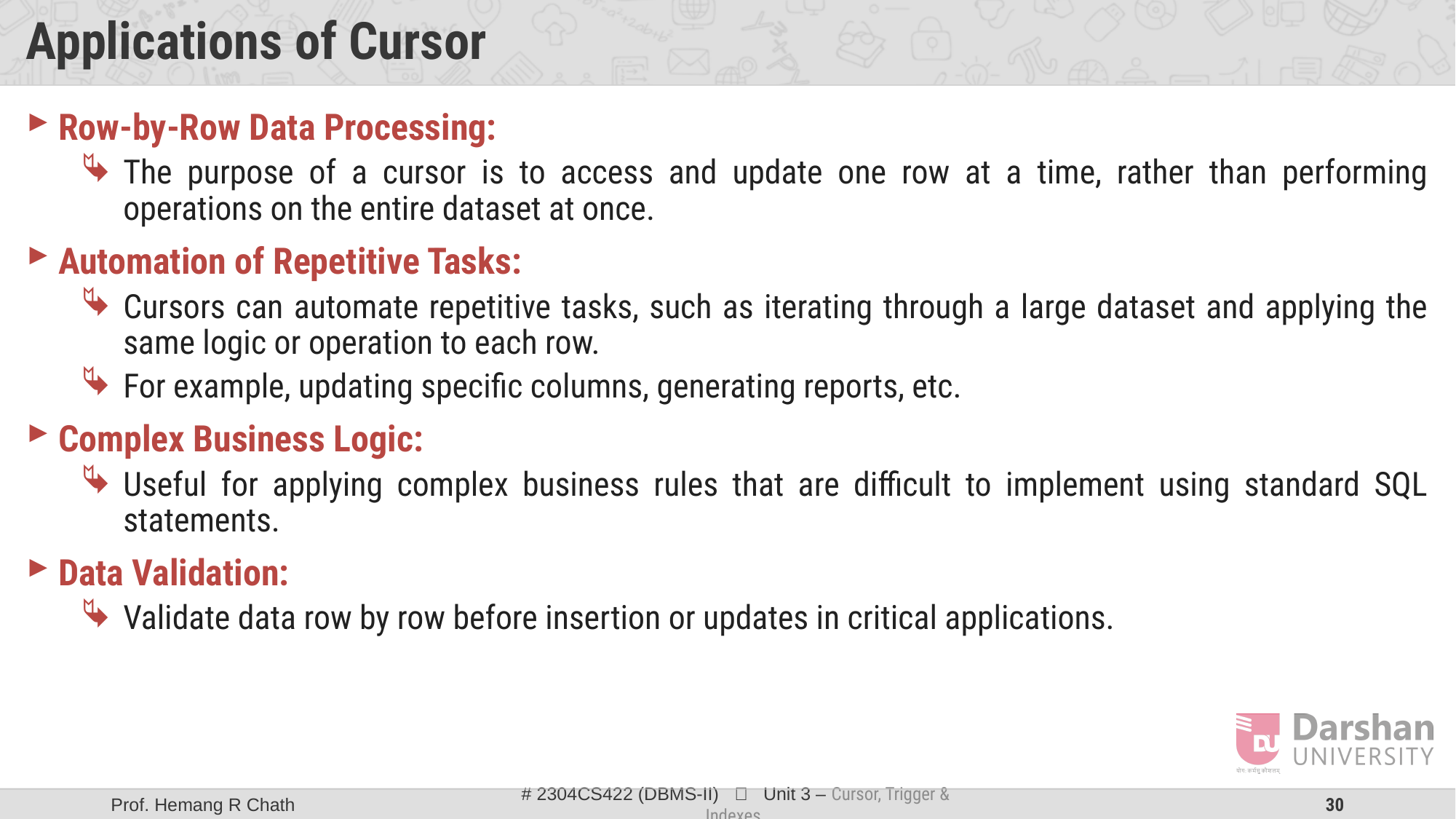

# Applications of Cursor
Row-by-Row Data Processing:
The purpose of a cursor is to access and update one row at a time, rather than performing operations on the entire dataset at once.
Automation of Repetitive Tasks:
Cursors can automate repetitive tasks, such as iterating through a large dataset and applying the same logic or operation to each row.
For example, updating specific columns, generating reports, etc.
Complex Business Logic:
Useful for applying complex business rules that are difficult to implement using standard SQL statements.
Data Validation:
Validate data row by row before insertion or updates in critical applications.